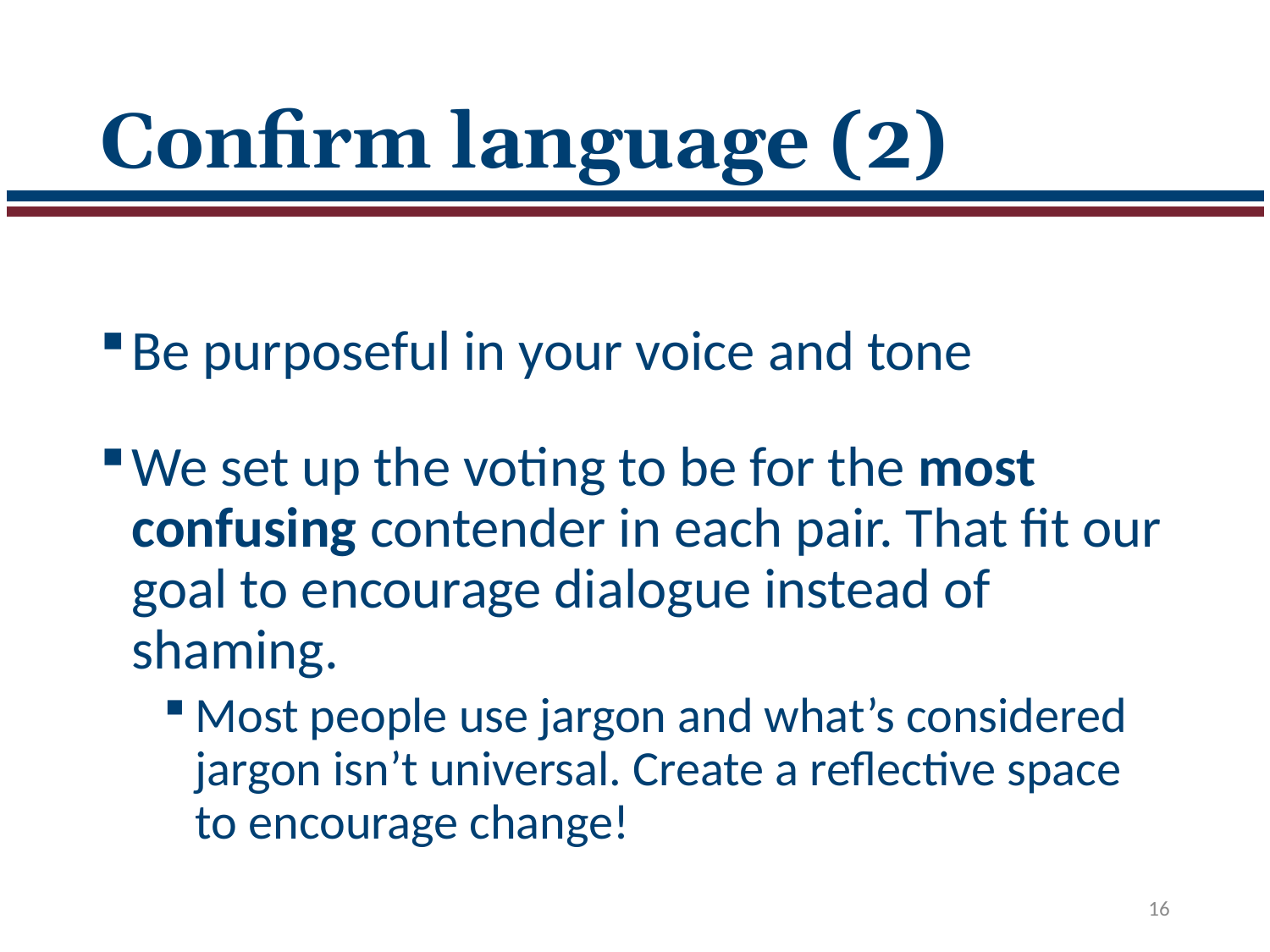

# Confirm language (2)

Be purposeful in your voice and tone

We set up the voting to be for the most confusing contender in each pair. That fit our goal to encourage dialogue instead of shaming.
Most people use jargon and what’s considered jargon isn’t universal. Create a reflective space to encourage change!
16